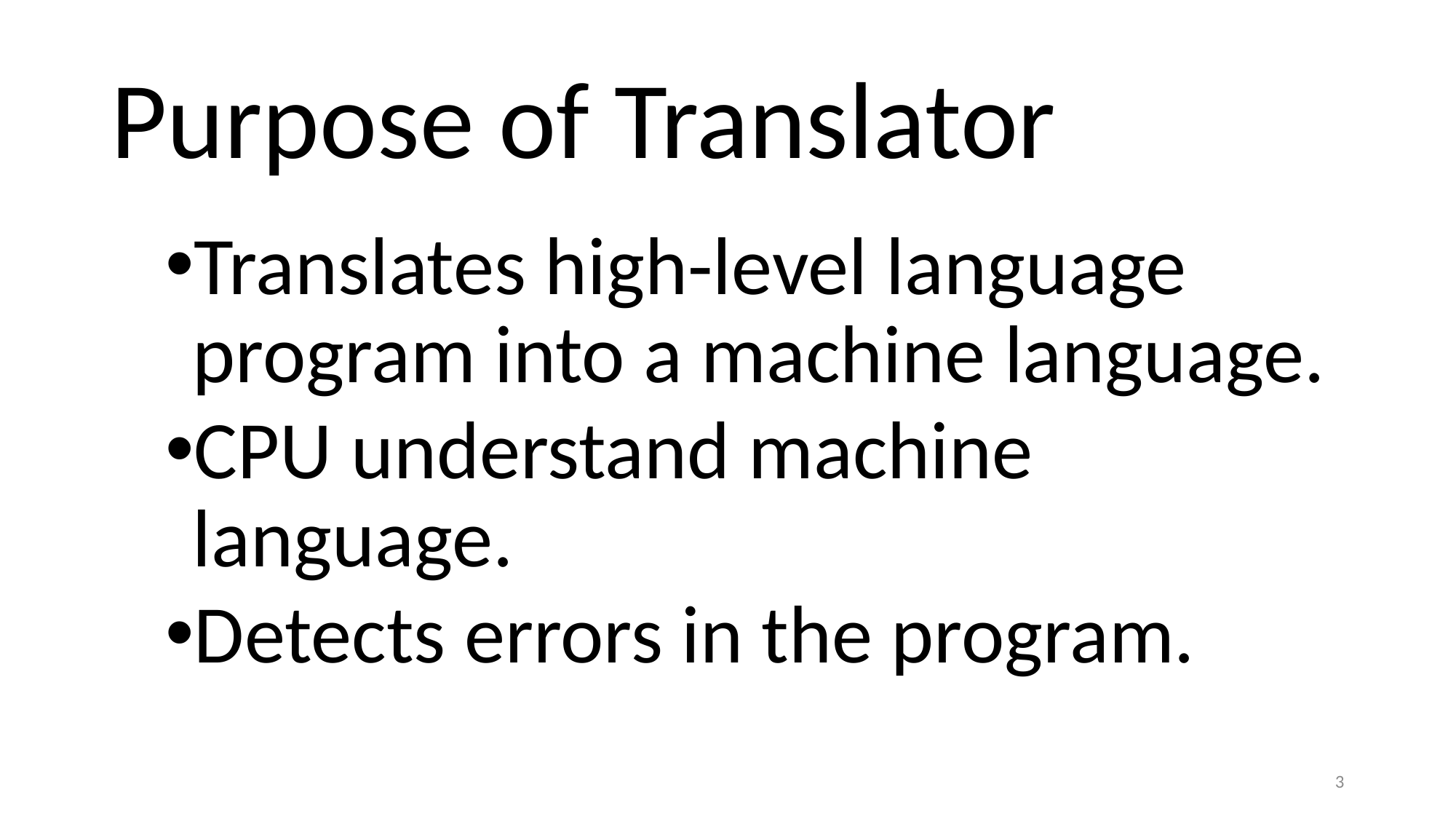

# Purpose of Translator
Translates high-level language program into a machine language.
CPU understand machine language.
Detects errors in the program.
3